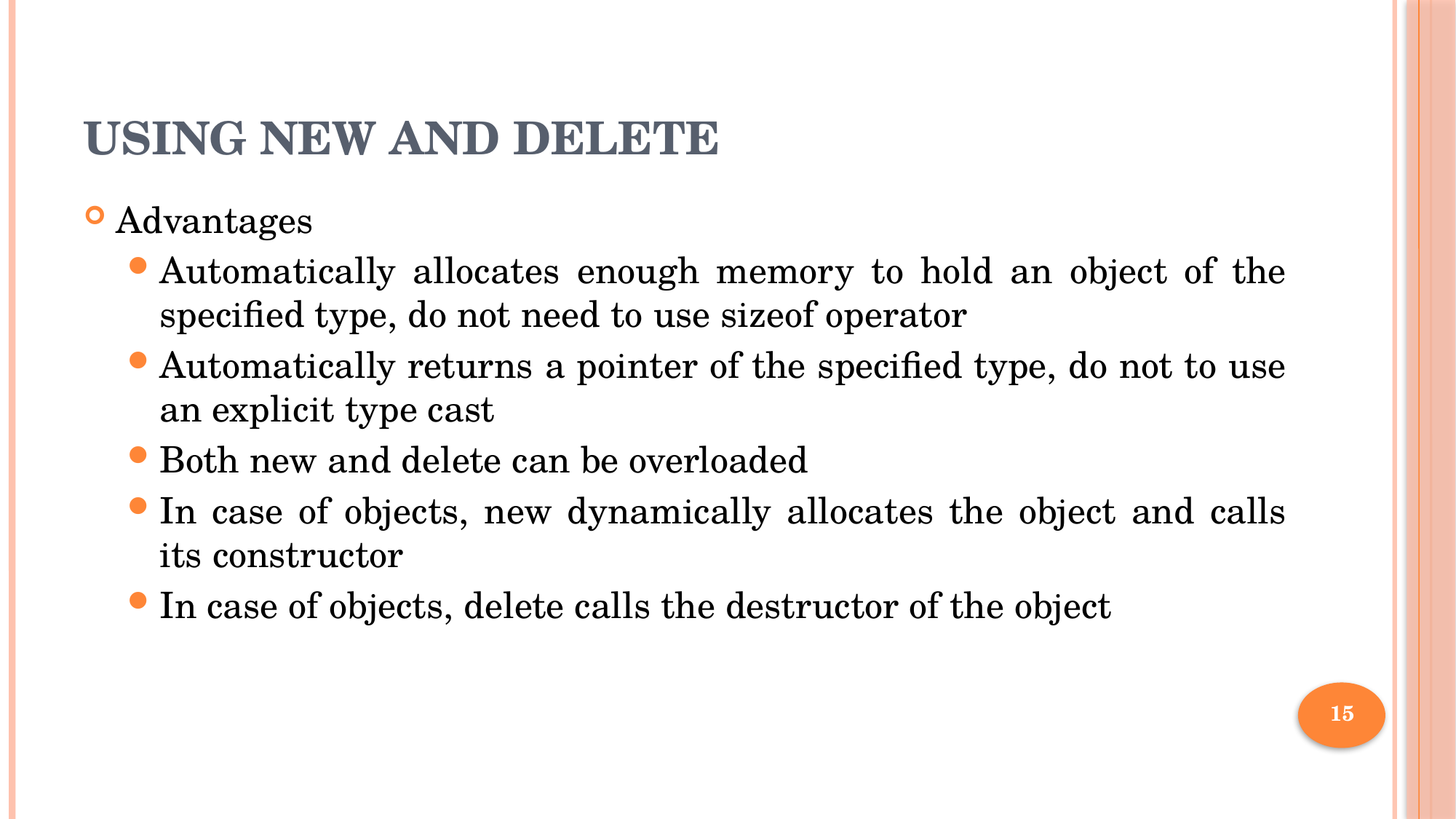

# Using new and delete
Advantages
Automatically allocates enough memory to hold an object of the specified type, do not need to use sizeof operator
Automatically returns a pointer of the specified type, do not to use an explicit type cast
Both new and delete can be overloaded
In case of objects, new dynamically allocates the object and calls its constructor
In case of objects, delete calls the destructor of the object

15